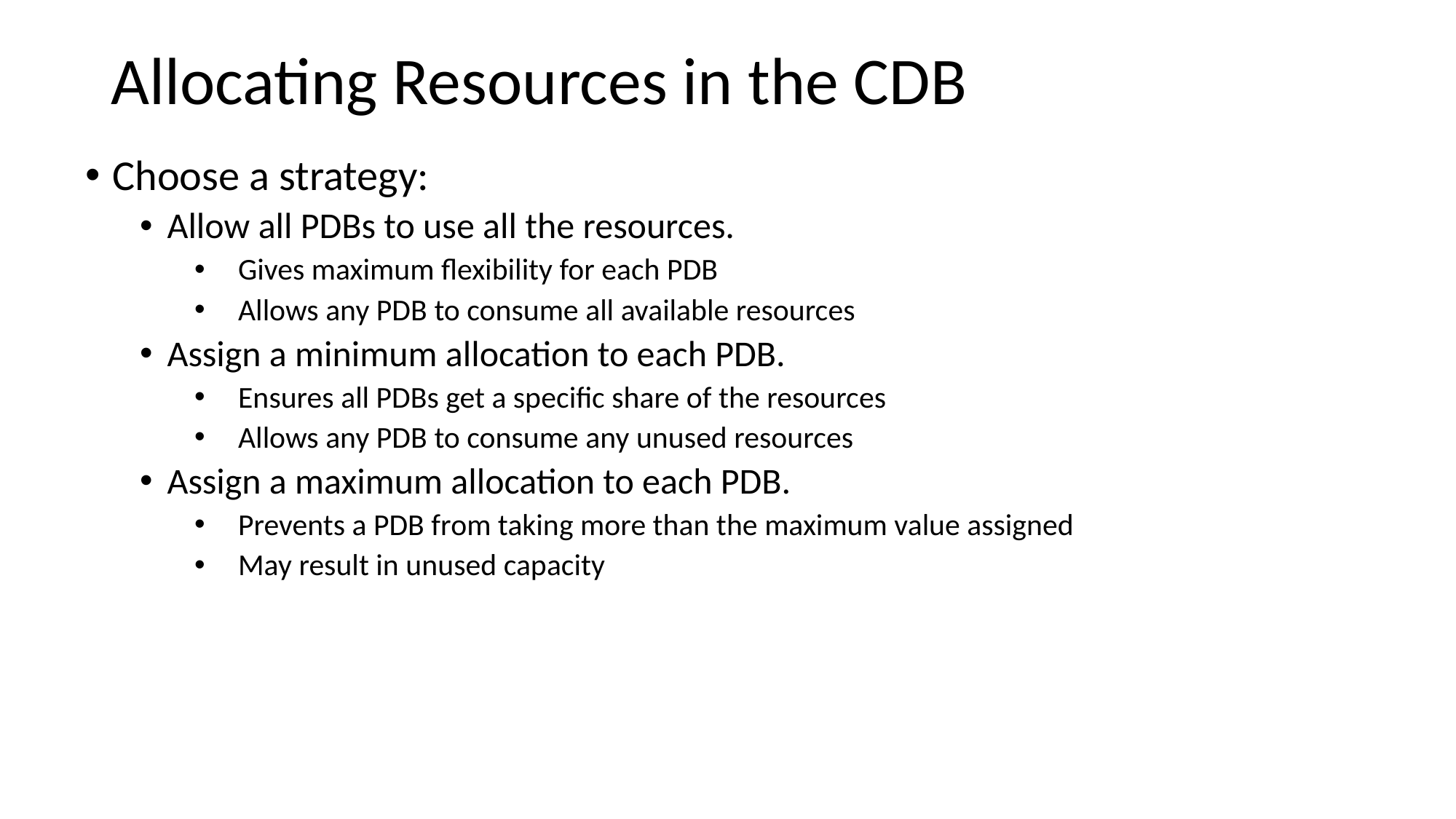

# Allocating Resources in the CDB
Choose a strategy:
Allow all PDBs to use all the resources.
Gives maximum flexibility for each PDB
Allows any PDB to consume all available resources
Assign a minimum allocation to each PDB.
Ensures all PDBs get a specific share of the resources
Allows any PDB to consume any unused resources
Assign a maximum allocation to each PDB.
Prevents a PDB from taking more than the maximum value assigned
May result in unused capacity